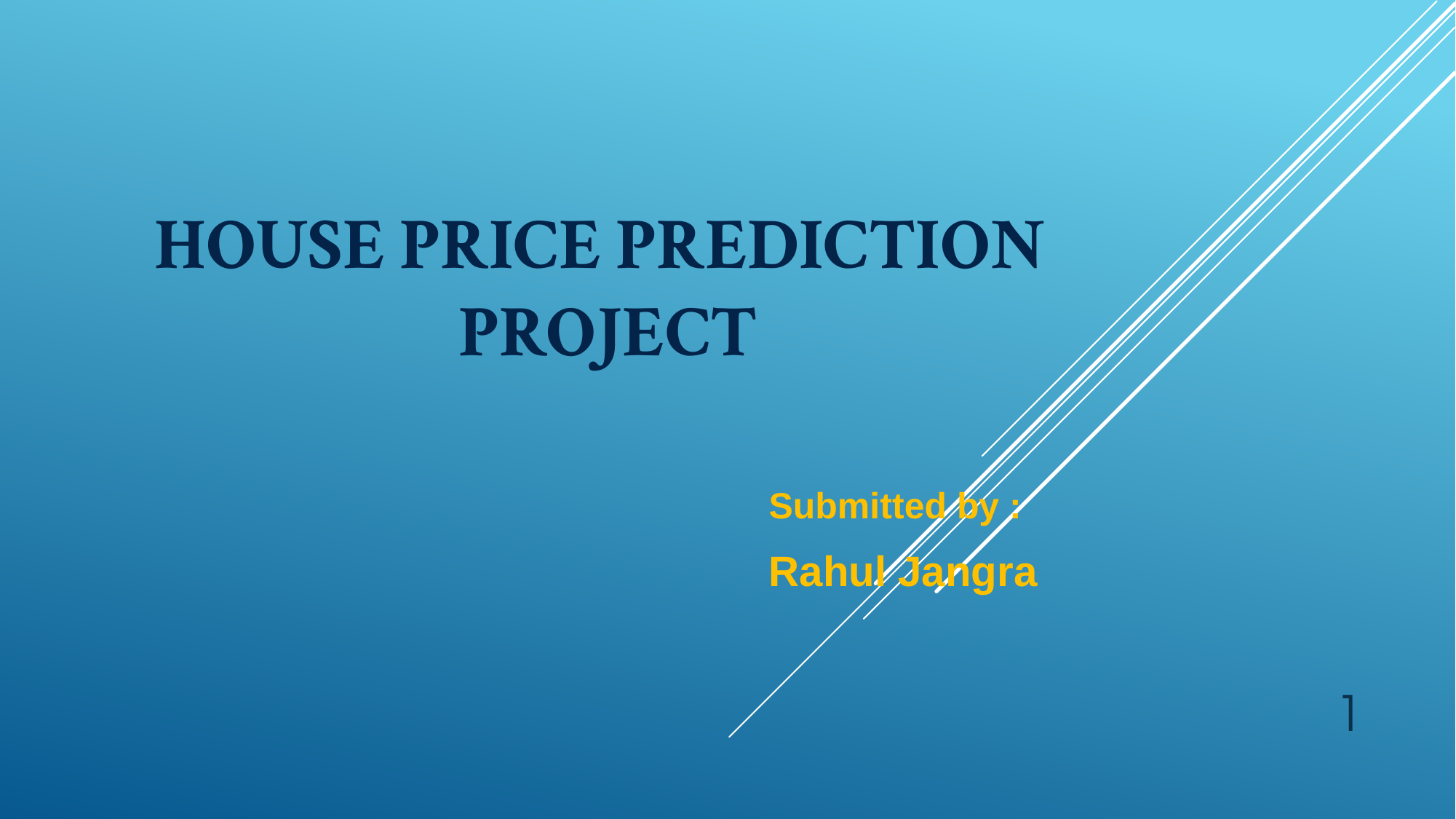

# House Price Prediction  Project
Submitted by :
Rahul Jangra
1